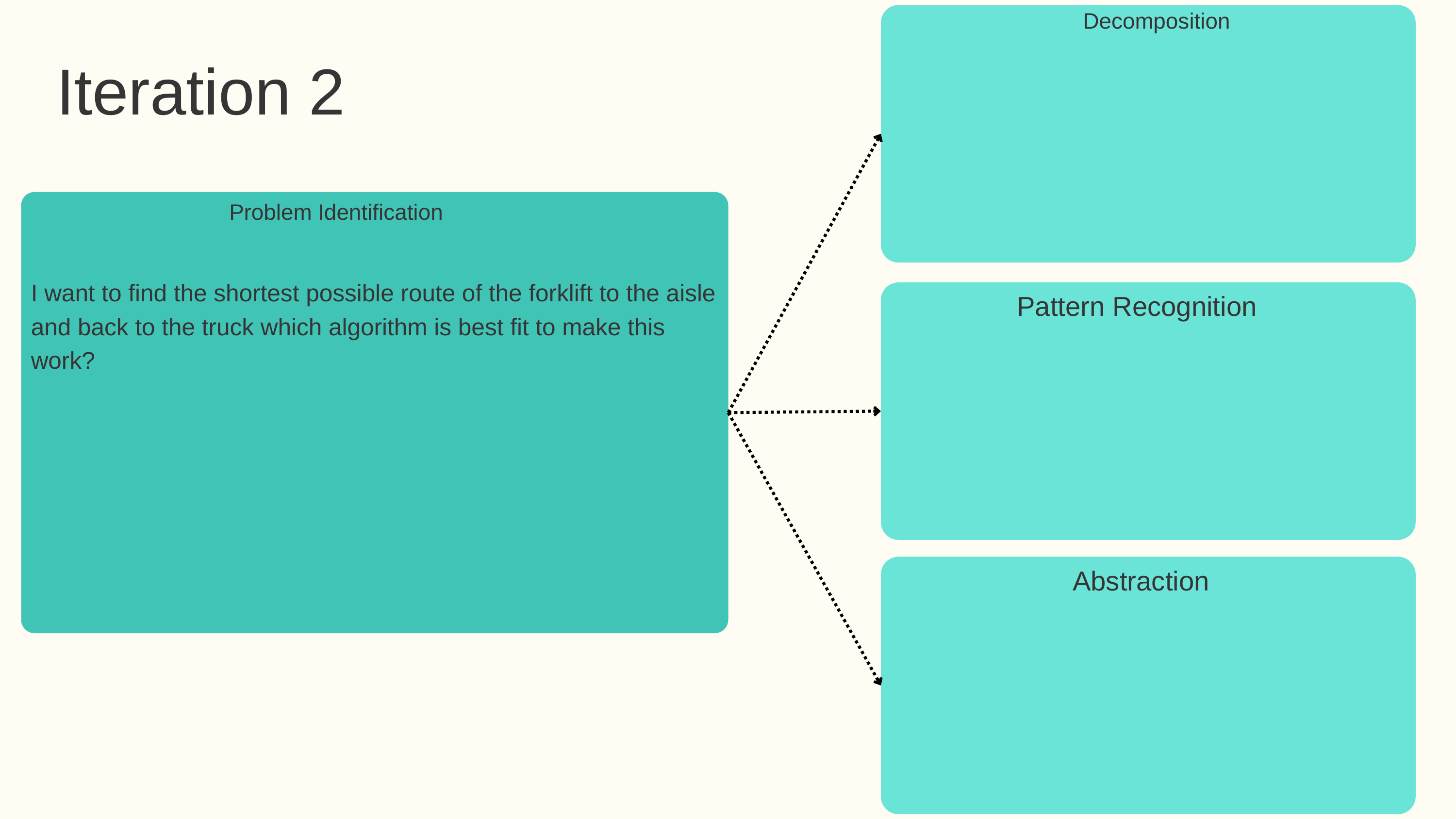

Decomposition

Iteration 2

Problem Identification

I want to find the shortest possible route of the forklift to the aisle and back to the truck which algorithm is best fit to make this work?

Pattern Recognition

Abstraction